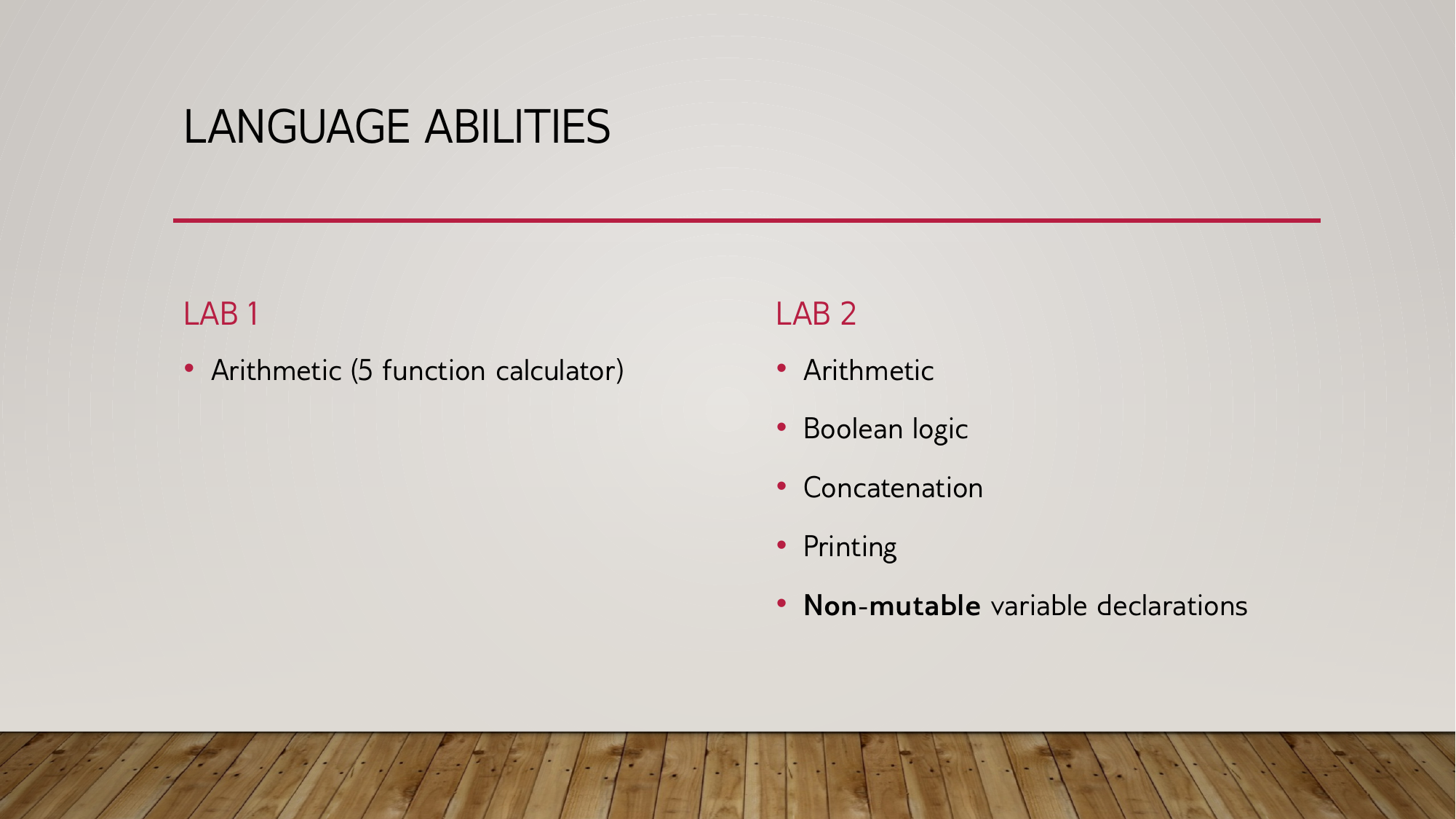

# Language Abilities
Lab 1
Lab 2
Arithmetic
Boolean logic
Concatenation
Printing
Non-mutable variable declarations
Arithmetic (5 function calculator)